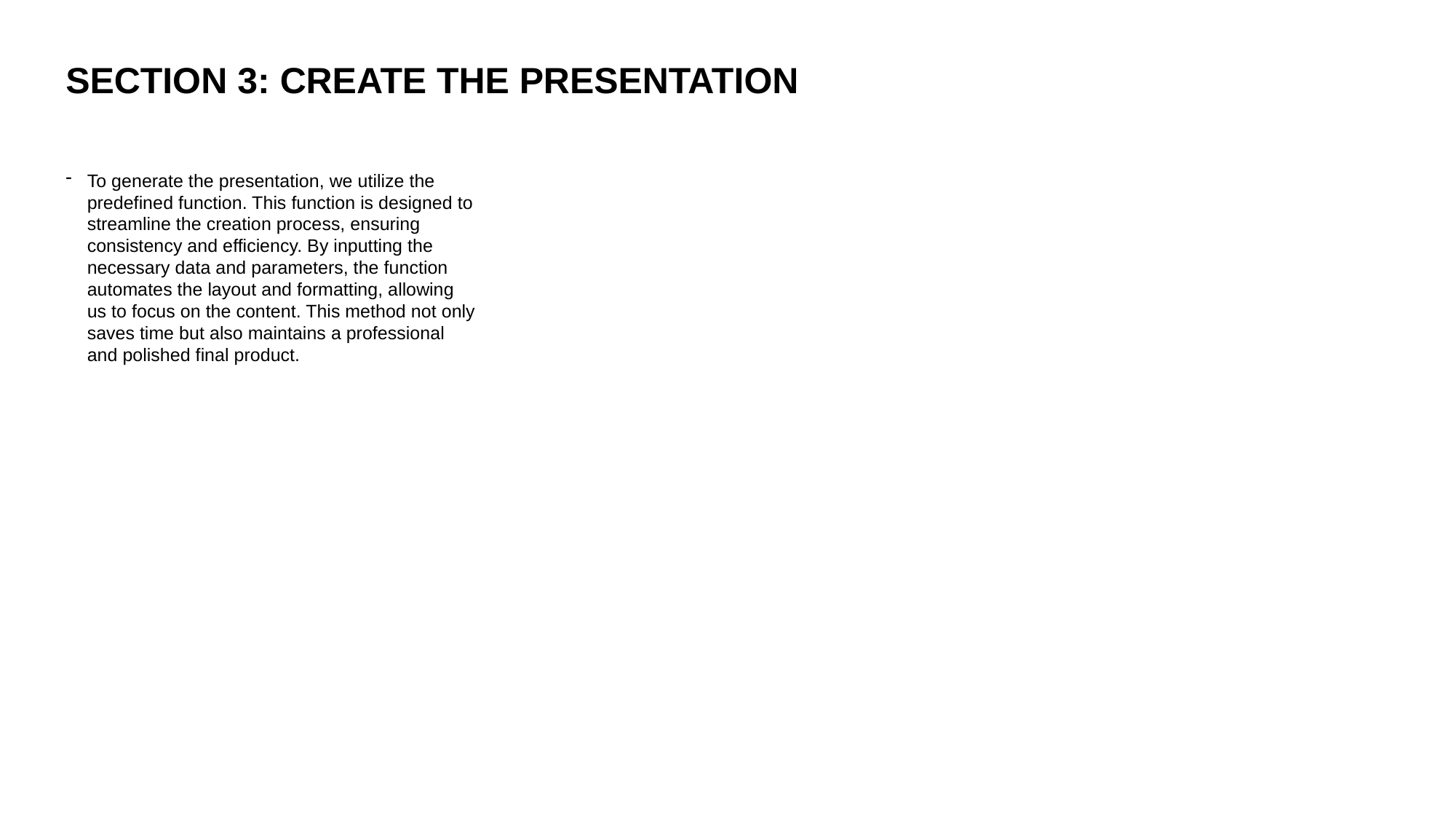

# Section 3: Create the presentation

To generate the presentation, we utilize the predefined function. This function is designed to streamline the creation process, ensuring consistency and efficiency. By inputting the necessary data and parameters, the function automates the layout and formatting, allowing us to focus on the content. This method not only saves time but also maintains a professional and polished final product.